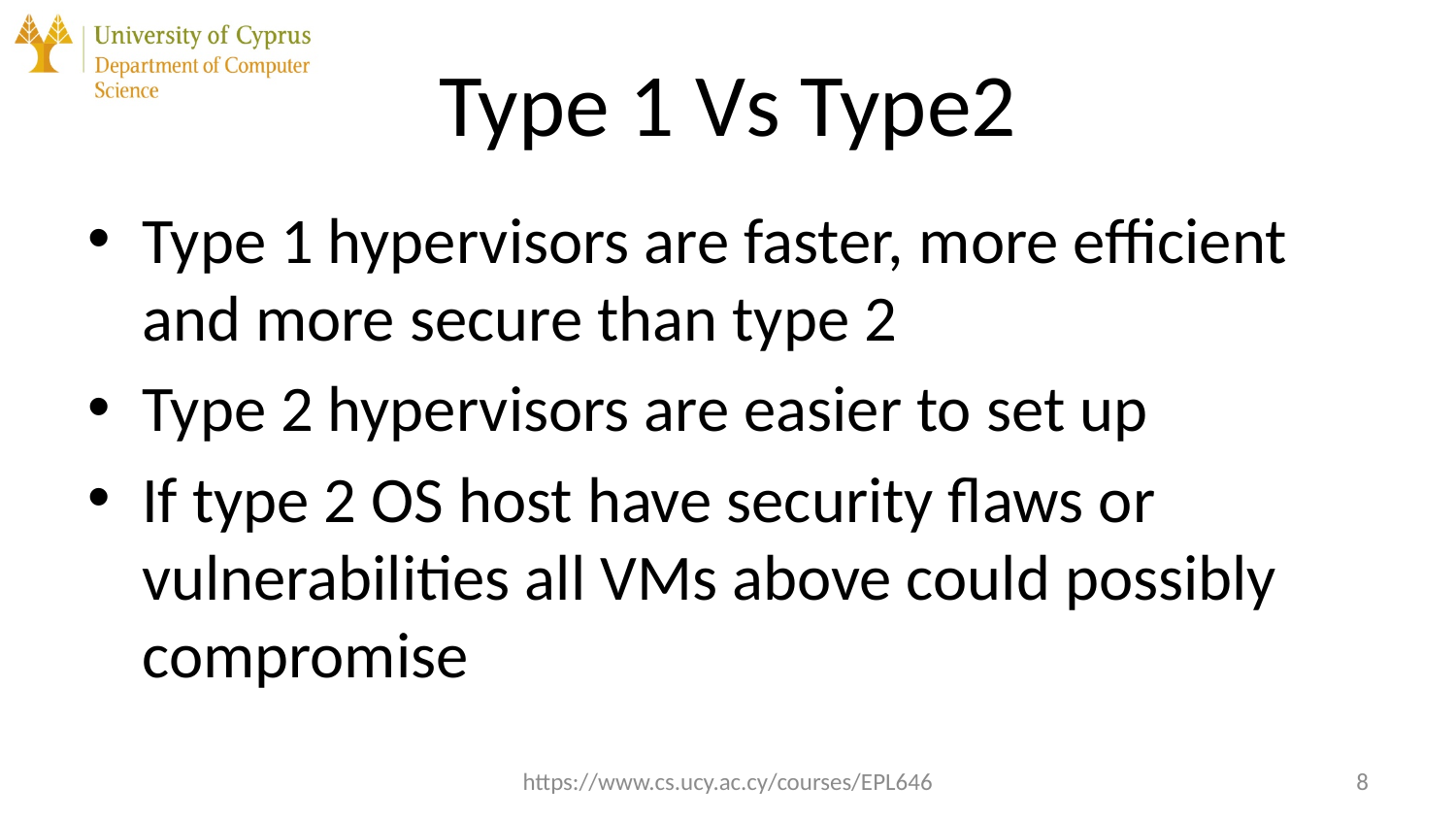

# Type 1 Vs Type2
Type 1 hypervisors are faster, more efficient and more secure than type 2
Type 2 hypervisors are easier to set up
If type 2 OS host have security flaws or vulnerabilities all VMs above could possibly compromise
https://www.cs.ucy.ac.cy/courses/EPL646
8